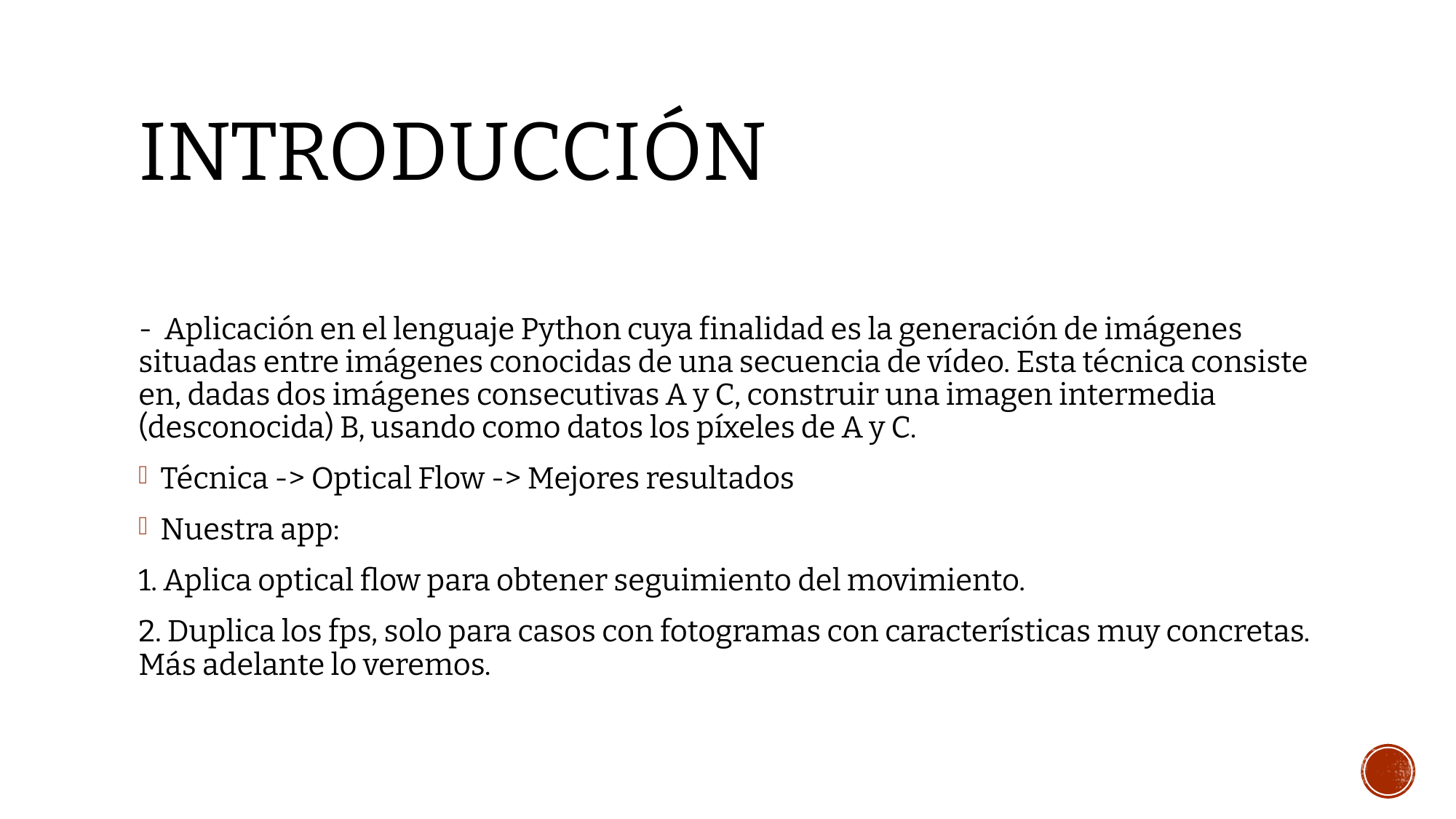

# Introducción

-  Aplicación en el lenguaje Python cuya finalidad es la generación de imágenes situadas entre imágenes conocidas de una secuencia de vídeo. Esta técnica consiste en, dadas dos imágenes consecutivas A y C, construir una imagen intermedia (desconocida) B, usando como datos los píxeles de A y C.
Técnica -> Optical Flow -> Mejores resultados
Nuestra app:
1. Aplica optical flow para obtener seguimiento del movimiento.
2. Duplica los fps, solo para casos con fotogramas con características muy concretas. Más adelante lo veremos.